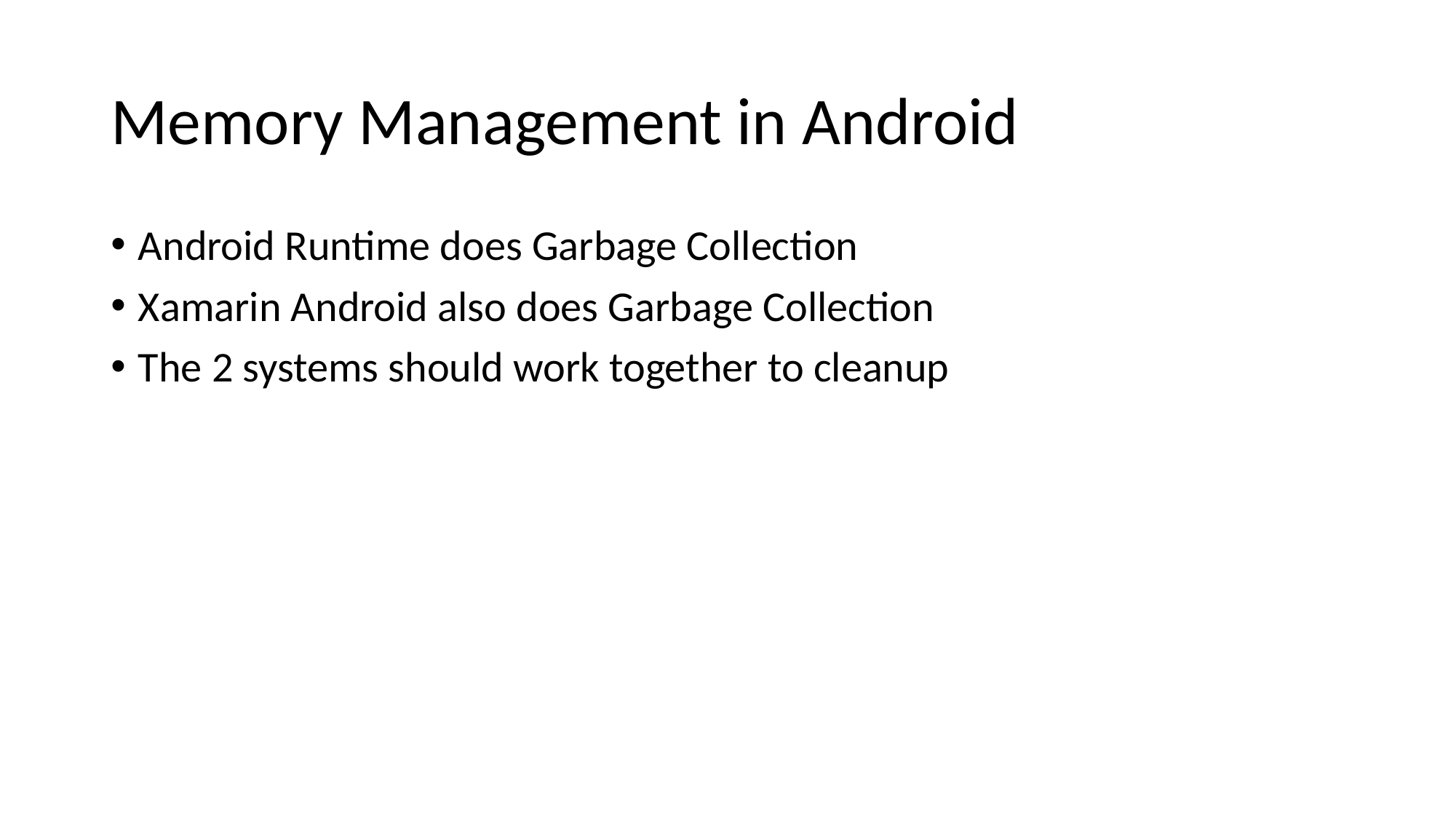

# Memory Management in Android
Android Runtime does Garbage Collection
Xamarin Android also does Garbage Collection
The 2 systems should work together to cleanup